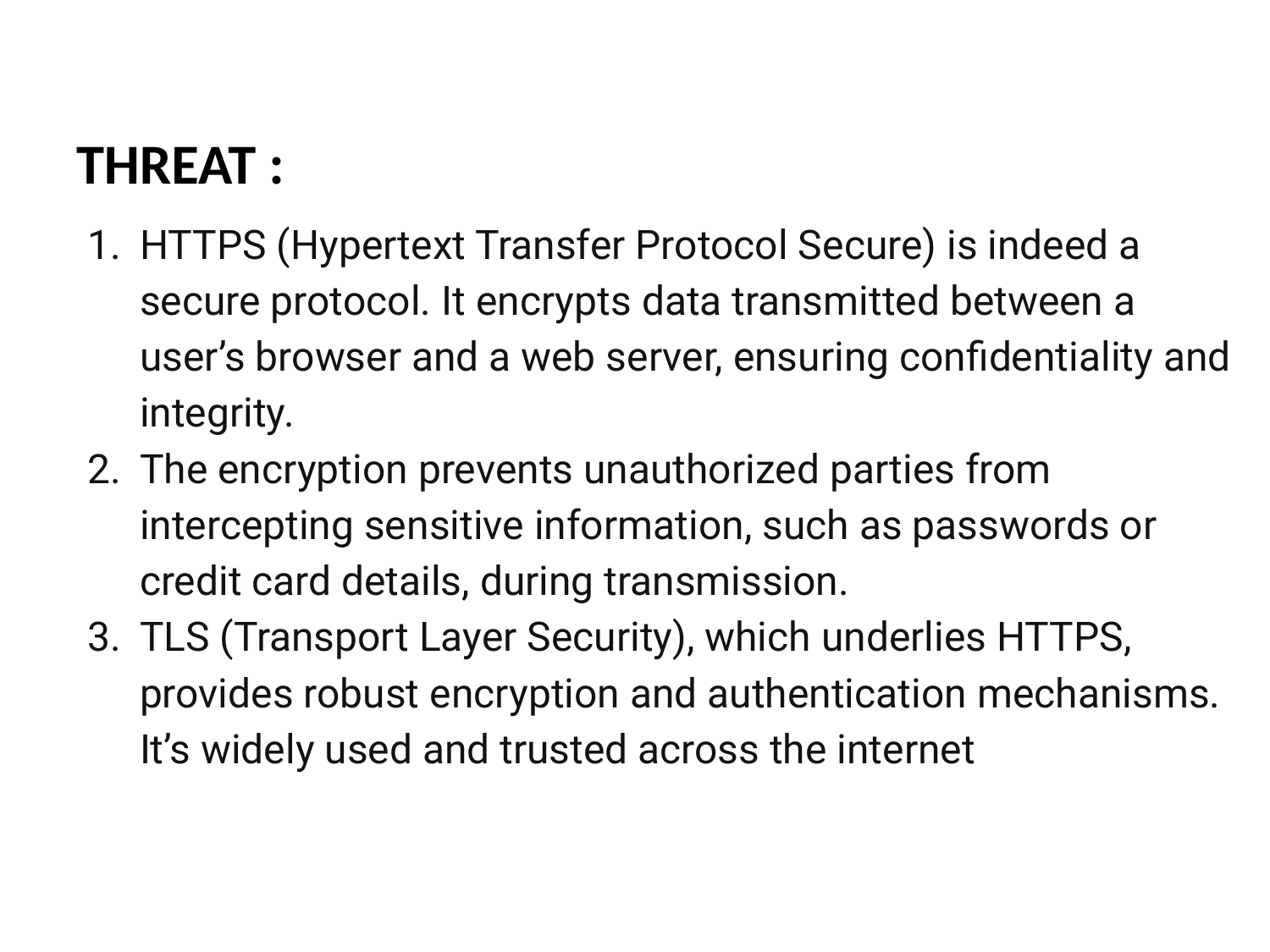

THREAT :
HTTPS (Hypertext Transfer Protocol Secure) is indeed a secure protocol. It encrypts data transmitted between a user’s browser and a web server, ensuring confidentiality and integrity.
The encryption prevents unauthorized parties from intercepting sensitive information, such as passwords or credit card details, during transmission.
TLS (Transport Layer Security), which underlies HTTPS, provides robust encryption and authentication mechanisms. It’s widely used and trusted across the internet